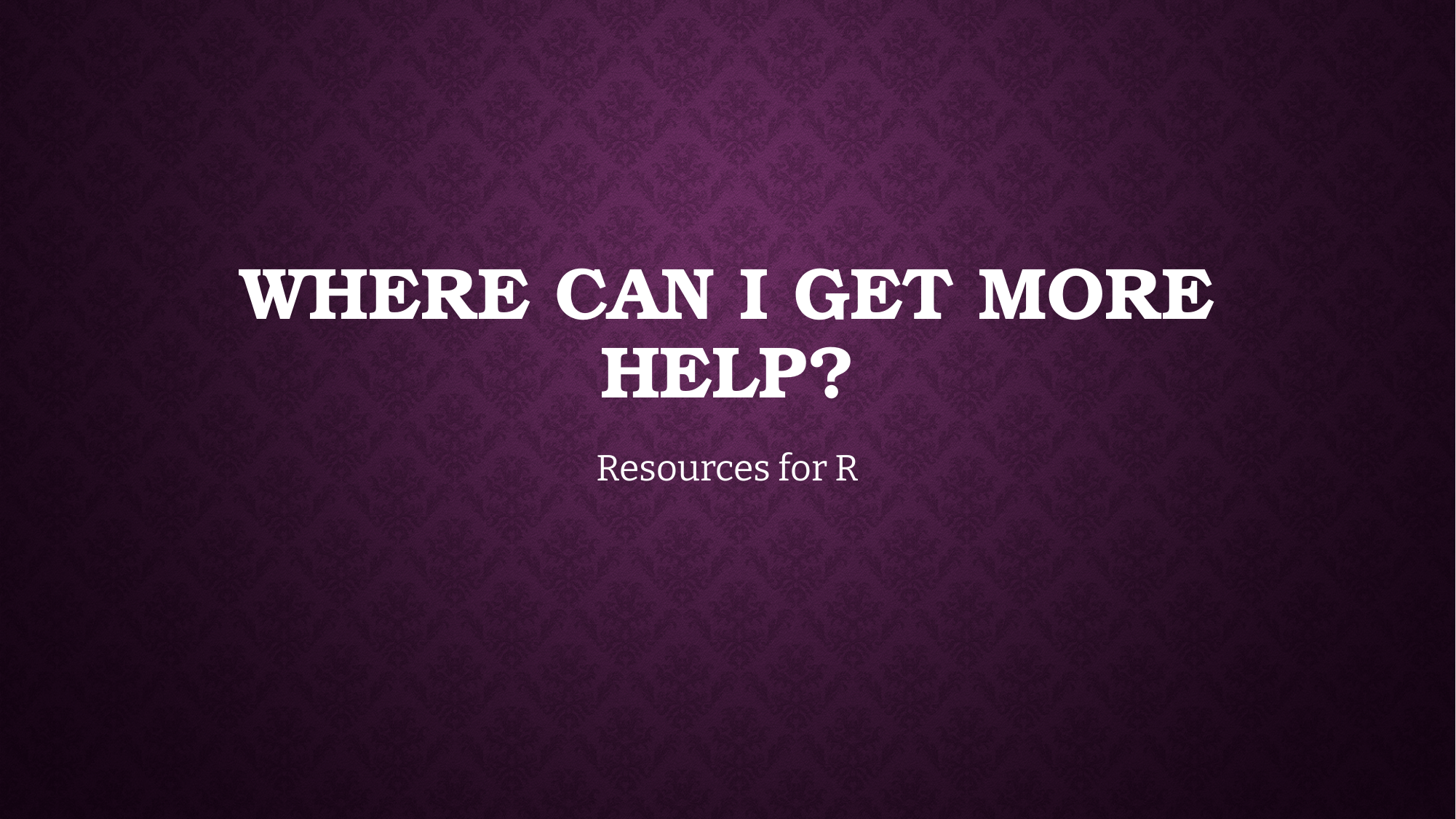

# Where Can I Get More Help?
Resources for R